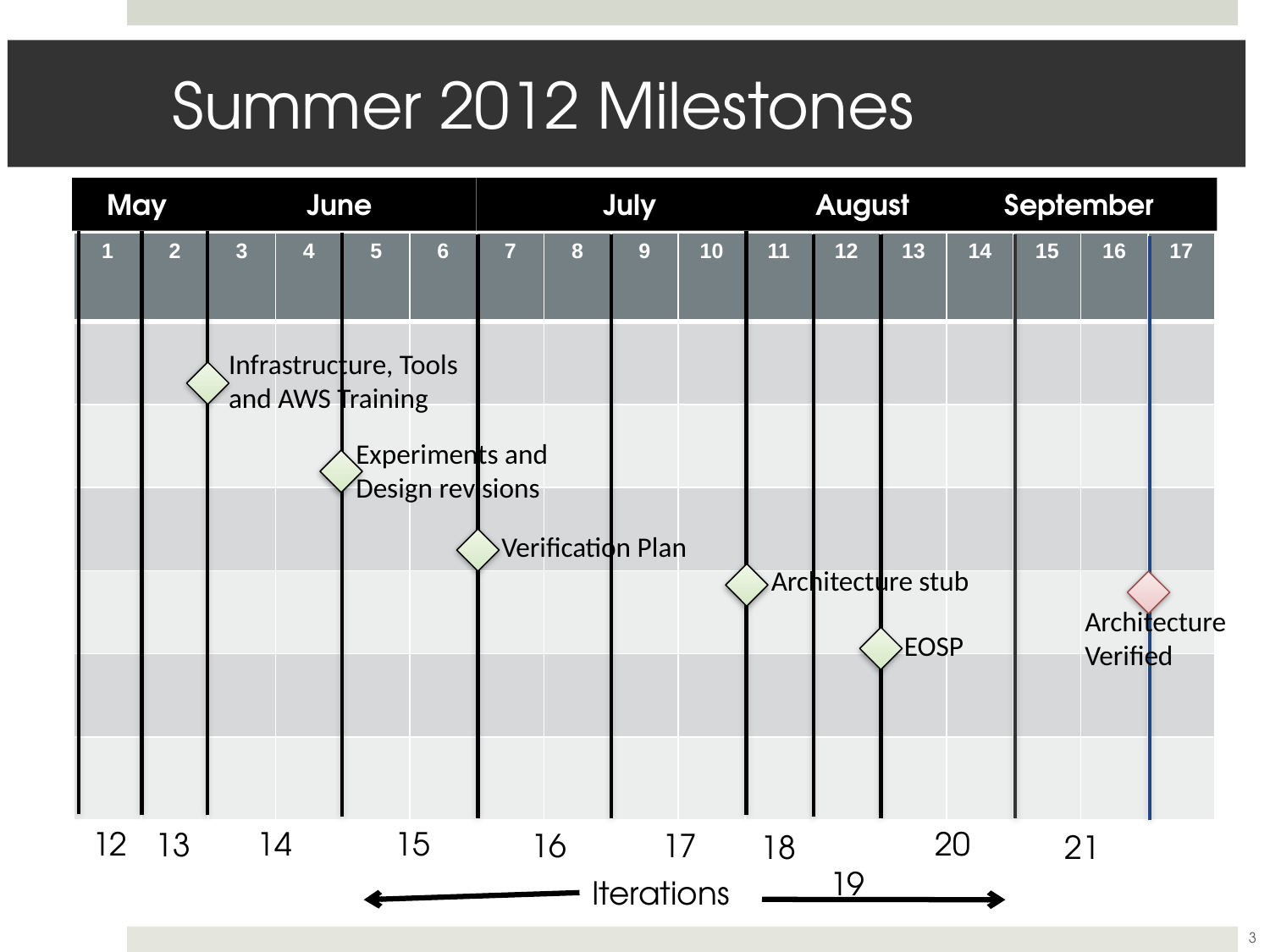

3
# Summer 2012 Milestones
May
June
July
August
September
| 1 | 2 | 3 | 4 | 5 | 6 | 7 | 8 | 9 | 10 | 11 | 12 | 13 | 14 | 15 | 16 | 17 |
| --- | --- | --- | --- | --- | --- | --- | --- | --- | --- | --- | --- | --- | --- | --- | --- | --- |
|  |  |  |  |  |  |  |  |  |  |  |  |  |  |  |  |  |
|  |  |  |  |  |  |  |  |  |  |  |  |  |  |  |  |  |
|  |  |  |  |  |  |  |  |  |  |  |  |  |  |  |  |  |
|  |  |  |  |  |  |  |  |  |  |  |  |  |  |  |  |  |
|  |  |  |  |  |  |  |  |  |  |  |  |  |  |  |  |  |
|  |  |  |  |  |  |  |  |  |  |  |  |  |  |  |  |  |
Infrastructure, Tools
and AWS Training

Experiments and Design revisions

Verification Plan

Architecture stub

Architecture
Verified
EOSP

12
 15
 20
14
13
 17
 16
 19
18
21
Iterations